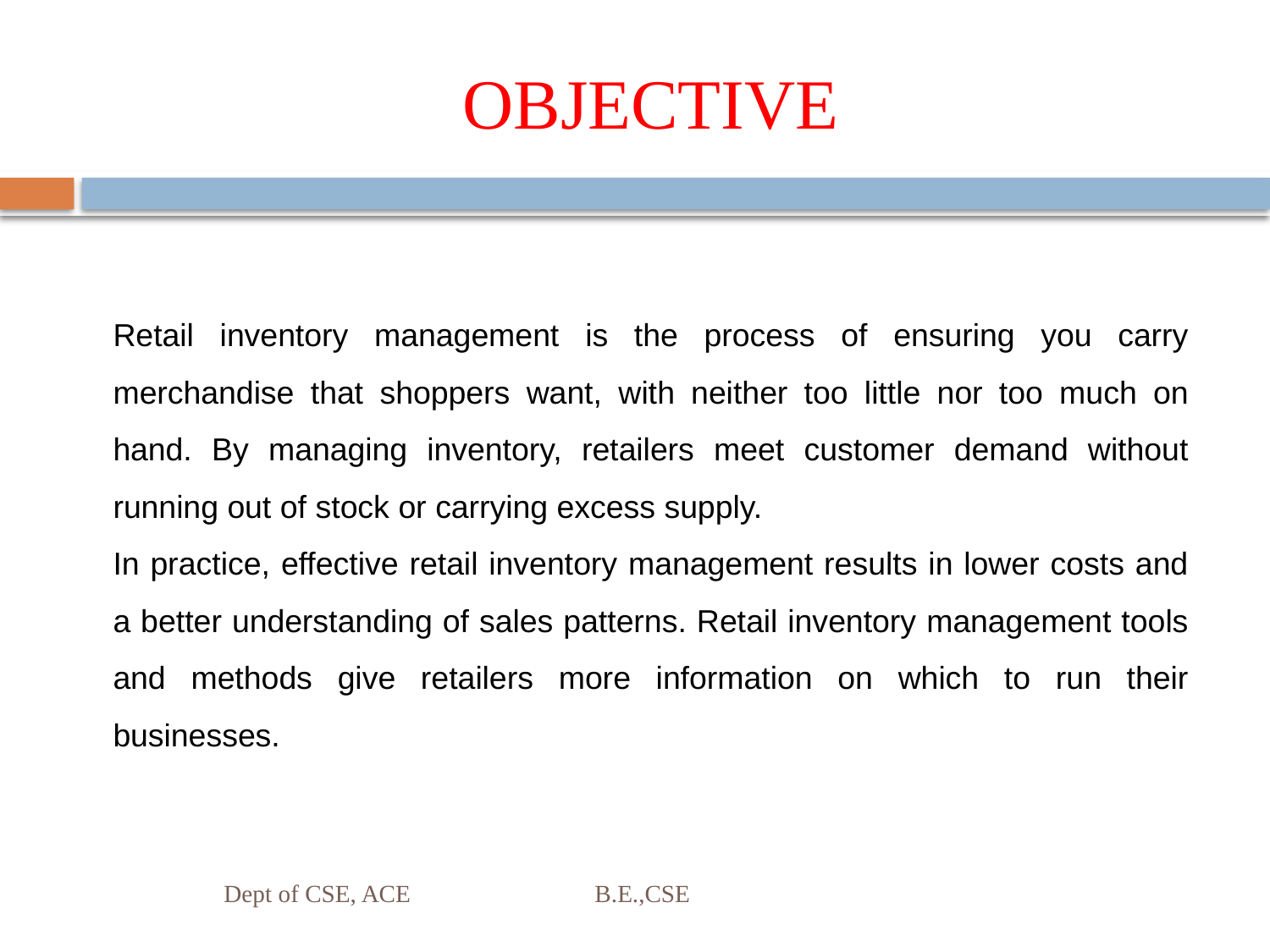

# OBJECTIVE

Retail inventory management is the process of ensuring you carry merchandise that shoppers want, with neither too little nor too much on hand. By managing inventory, retailers meet customer demand without running out of stock or carrying excess supply.
In practice, effective retail inventory management results in lower costs and a better understanding of sales patterns. Retail inventory management tools and methods give retailers more information on which to run their businesses.
Dept of CSE, ACE                              B.E.,CSE